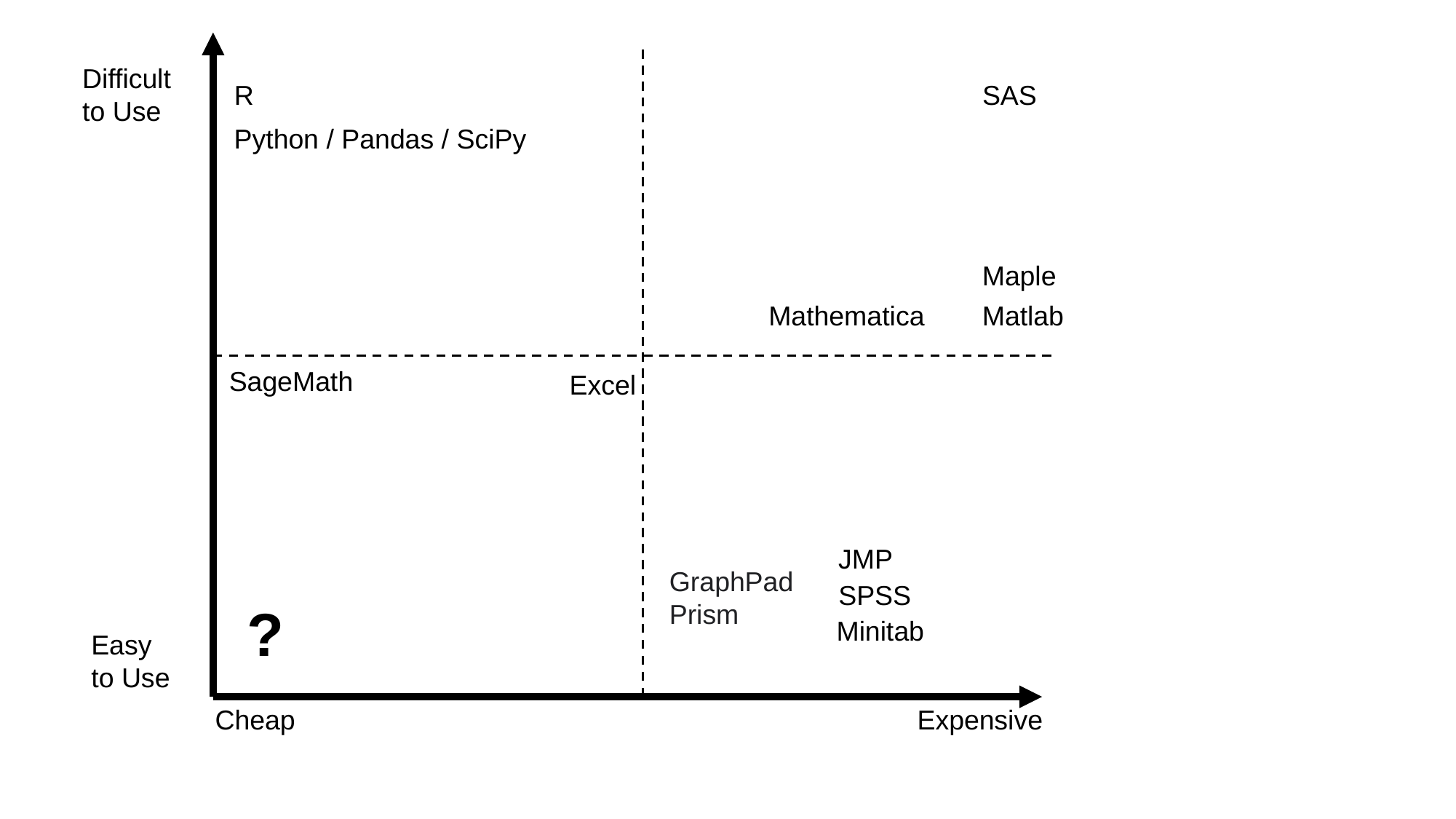

Difficult
to Use
R
SAS
Python / Pandas / SciPy
Maple
Mathematica
Matlab
SageMath
Excel
JMP
GraphPad Prism
SPSS
?
Minitab
Easy
to Use
Cheap
Expensive